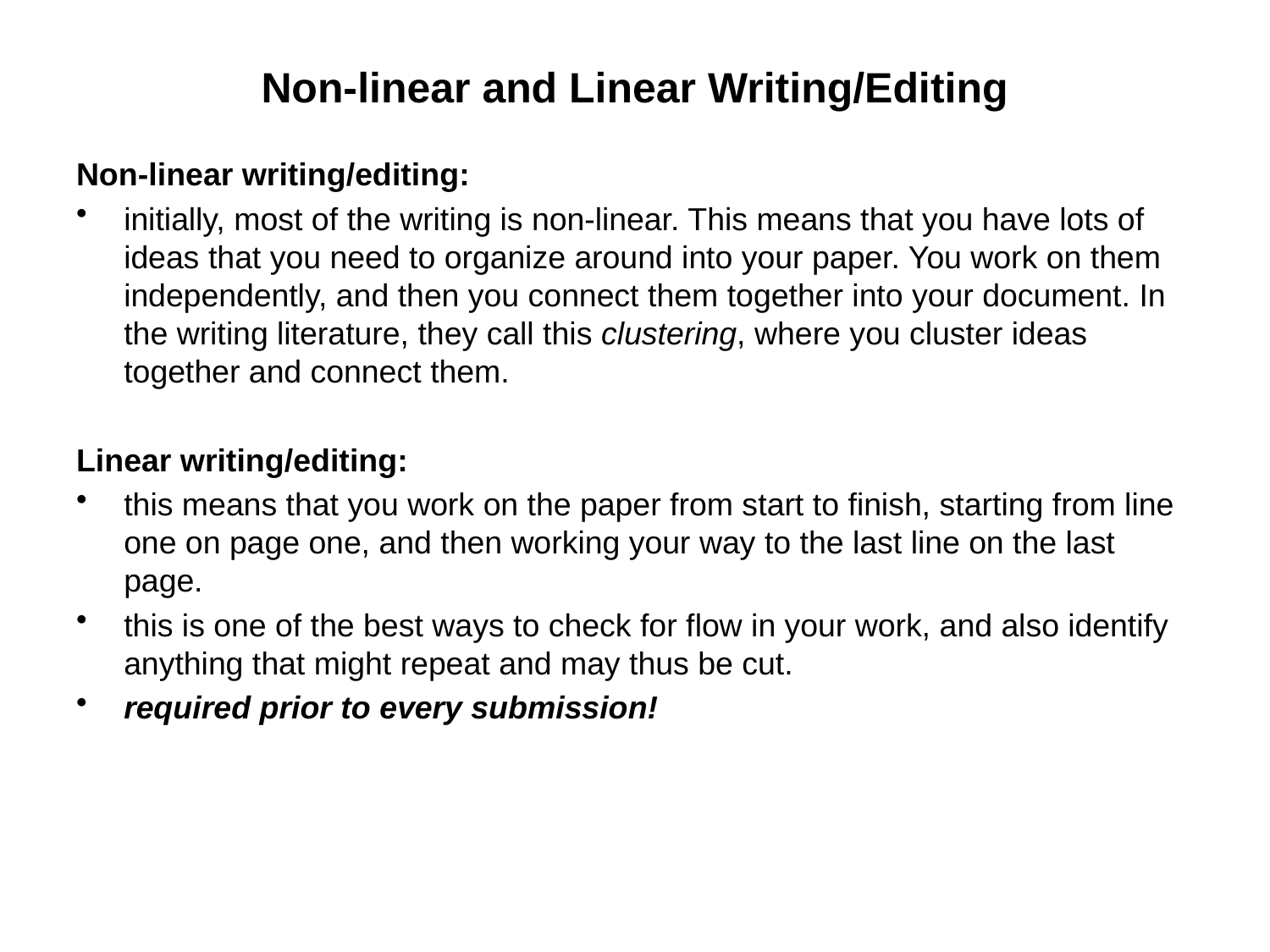

# Non-linear and Linear Writing/Editing
Non-linear writing/editing:
initially, most of the writing is non-linear. This means that you have lots of ideas that you need to organize around into your paper. You work on them independently, and then you connect them together into your document. In the writing literature, they call this clustering, where you cluster ideas together and connect them.

Linear writing/editing:
this means that you work on the paper from start to finish, starting from line one on page one, and then working your way to the last line on the last page.
this is one of the best ways to check for flow in your work, and also identify anything that might repeat and may thus be cut.
required prior to every submission!